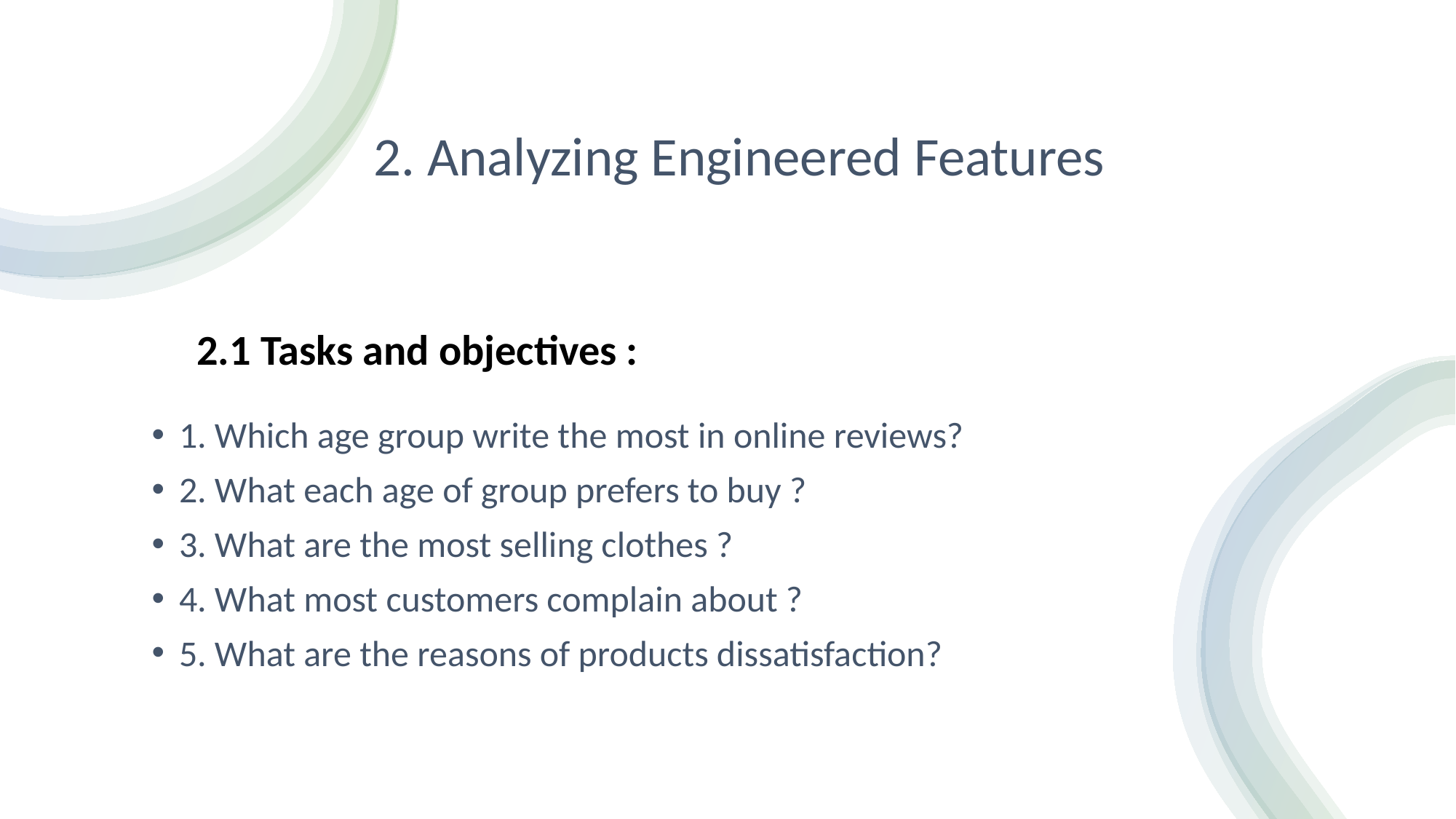

# 2. Analyzing Engineered Features
2.1 Tasks and objectives :
1. Which age group write the most in online reviews?
2. What each age of group prefers to buy ?
3. What are the most selling clothes ?
4. What most customers complain about ?
5. What are the reasons of products dissatisfaction?